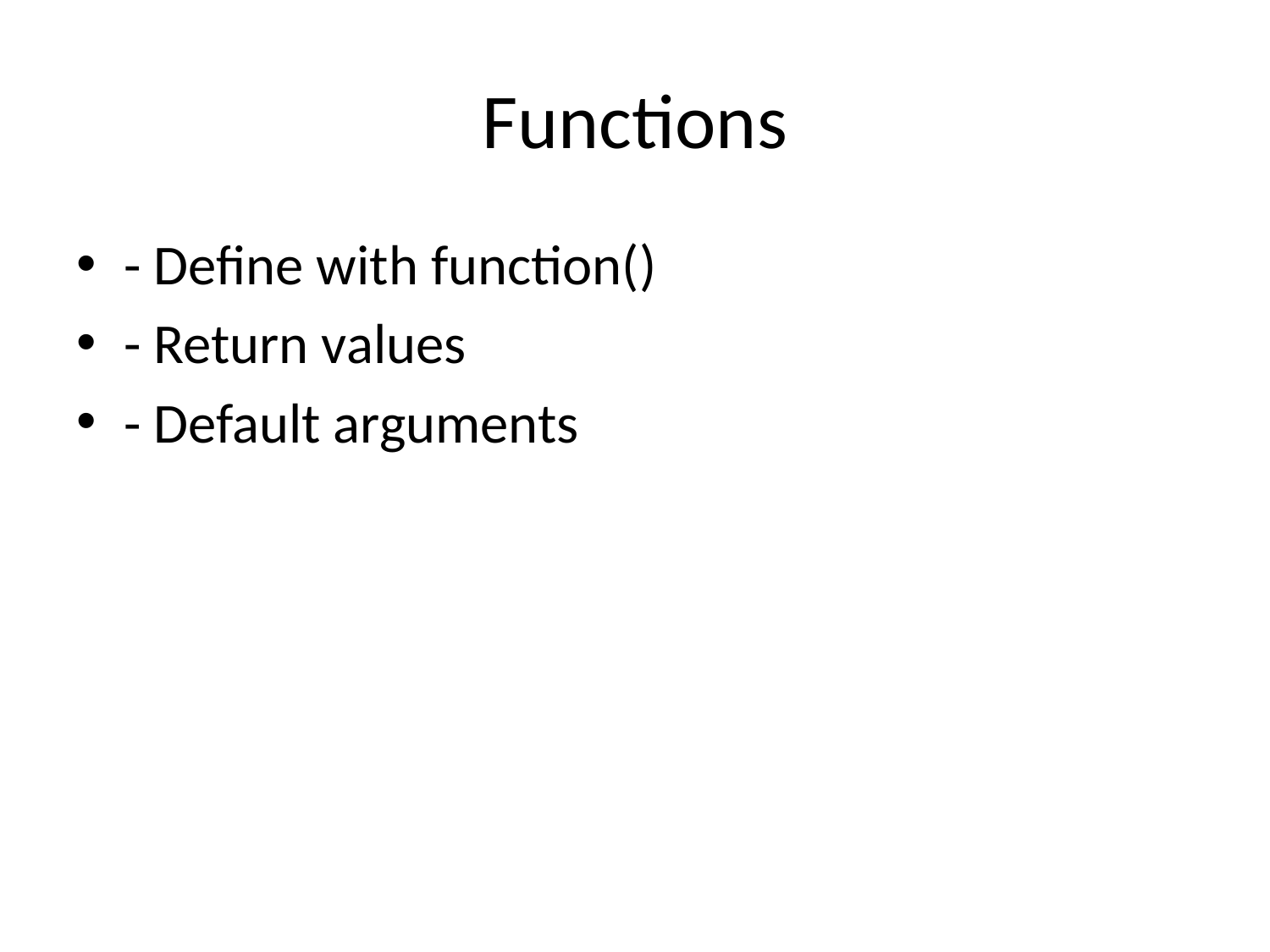

# Functions
- Define with function()
- Return values
- Default arguments